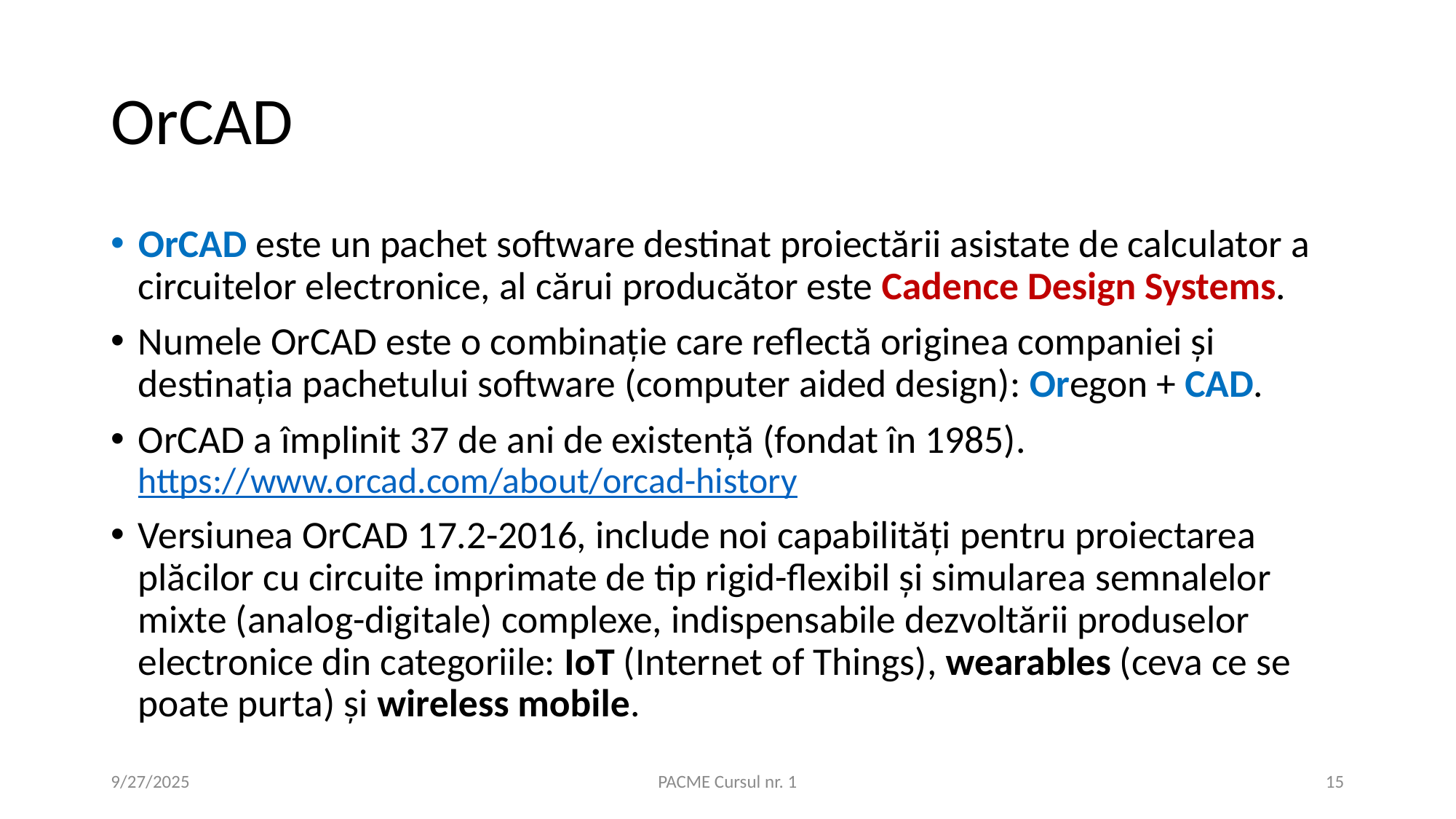

# OrCAD
OrCAD este un pachet software destinat proiectării asistate de calculator a circuitelor electronice, al cărui producător este Cadence Design Systems.
Numele OrCAD este o combinație care reflectă originea companiei și destinația pachetului software (computer aided design): Oregon + CAD.
OrCAD a împlinit 37 de ani de existență (fondat în 1985).
https://www.orcad.com/about/orcad-history
Versiunea OrCAD 17.2-2016, include noi capabilități pentru proiectarea plăcilor cu circuite imprimate de tip rigid-flexibil și simularea semnalelor mixte (analog-digitale) complexe, indispensabile dezvoltării produselor electronice din categoriile: IoT (Internet of Things), wearables (ceva ce se poate purta) și wireless mobile.
9/27/2025
PACME Cursul nr. 1
15